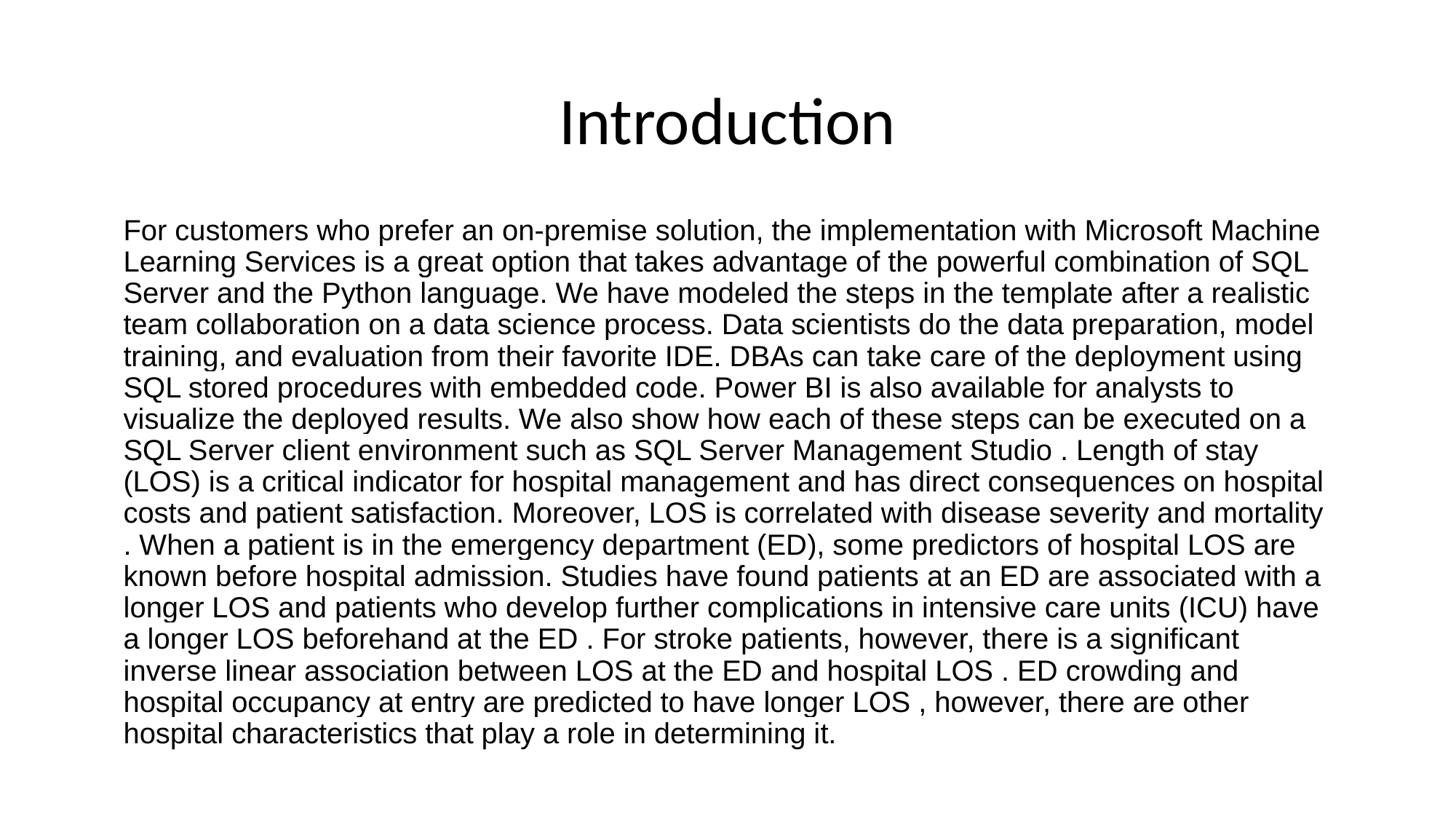

# Introduction
For customers who prefer an on-premise solution, the implementation with Microsoft Machine Learning Services is a great option that takes advantage of the powerful combination of SQL Server and the Python language. We have modeled the steps in the template after a realistic team collaboration on a data science process. Data scientists do the data preparation, model training, and evaluation from their favorite IDE. DBAs can take care of the deployment using SQL stored procedures with embedded code. Power BI is also available for analysts to visualize the deployed results. We also show how each of these steps can be executed on a SQL Server client environment such as SQL Server Management Studio . Length of stay (LOS) is a critical indicator for hospital management and has direct consequences on hospital costs and patient satisfaction. Moreover, LOS is correlated with disease severity and mortality . When a patient is in the emergency department (ED), some predictors of hospital LOS are known before hospital admission. Studies have found patients at an ED are associated with a longer LOS and patients who develop further complications in intensive care units (ICU) have a longer LOS beforehand at the ED . For stroke patients, however, there is a significant inverse linear association between LOS at the ED and hospital LOS . ED crowding and hospital occupancy at entry are predicted to have longer LOS , however, there are other hospital characteristics that play a role in determining it.